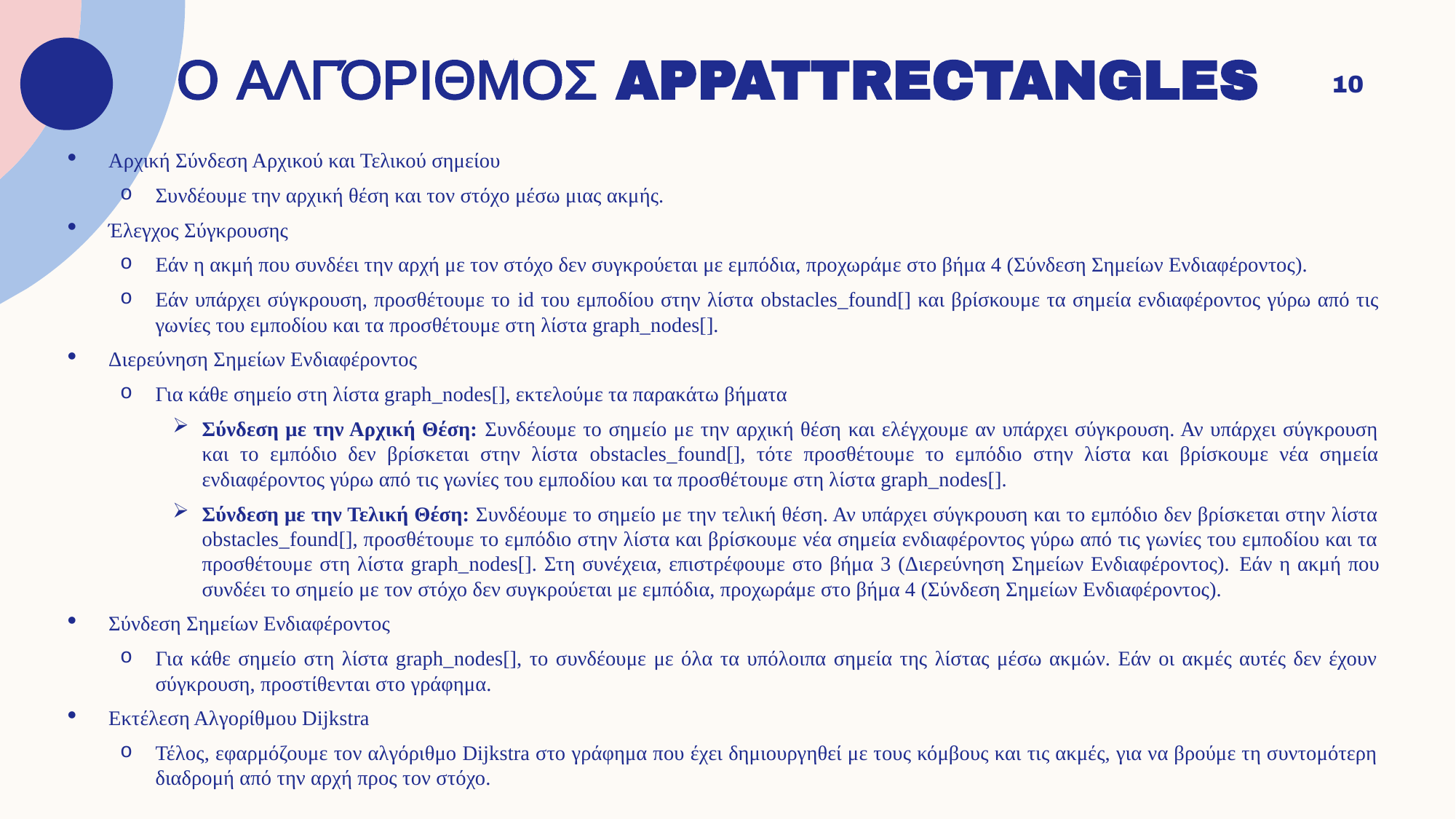

# Ο αλγόριθμος APPATTrectangles
10
Αρχική Σύνδεση Αρχικού και Τελικού σημείου
Συνδέουμε την αρχική θέση και τον στόχο μέσω μιας ακμής.
Έλεγχος Σύγκρουσης
Εάν η ακμή που συνδέει την αρχή με τον στόχο δεν συγκρούεται με εμπόδια, προχωράμε στο βήμα 4 (Σύνδεση Σημείων Ενδιαφέροντος).
Εάν υπάρχει σύγκρουση, προσθέτουμε το id του εμποδίου στην λίστα obstacles_found[] και βρίσκουμε τα σημεία ενδιαφέροντος γύρω από τις γωνίες του εμποδίου και τα προσθέτουμε στη λίστα graph_nodes[].
Διερεύνηση Σημείων Ενδιαφέροντος
Για κάθε σημείο στη λίστα graph_nodes[], εκτελούμε τα παρακάτω βήματα
Σύνδεση με την Αρχική Θέση: Συνδέουμε το σημείο με την αρχική θέση και ελέγχουμε αν υπάρχει σύγκρουση. Αν υπάρχει σύγκρουση και το εμπόδιο δεν βρίσκεται στην λίστα obstacles_found[], τότε προσθέτουμε το εμπόδιο στην λίστα και βρίσκουμε νέα σημεία ενδιαφέροντος γύρω από τις γωνίες του εμποδίου και τα προσθέτουμε στη λίστα graph_nodes[].
Σύνδεση με την Τελική Θέση: Συνδέουμε το σημείο με την τελική θέση. Αν υπάρχει σύγκρουση και το εμπόδιο δεν βρίσκεται στην λίστα obstacles_found[], προσθέτουμε το εμπόδιο στην λίστα και βρίσκουμε νέα σημεία ενδιαφέροντος γύρω από τις γωνίες του εμποδίου και τα προσθέτουμε στη λίστα graph_nodes[]. Στη συνέχεια, επιστρέφουμε στο βήμα 3 (Διερεύνηση Σημείων Ενδιαφέροντος). Εάν η ακμή που συνδέει τo σημείο με τον στόχο δεν συγκρούεται με εμπόδια, προχωράμε στο βήμα 4 (Σύνδεση Σημείων Ενδιαφέροντος).
Σύνδεση Σημείων Ενδιαφέροντος
Για κάθε σημείο στη λίστα graph_nodes[], το συνδέουμε με όλα τα υπόλοιπα σημεία της λίστας μέσω ακμών. Εάν οι ακμές αυτές δεν έχουν σύγκρουση, προστίθενται στο γράφημα.
Εκτέλεση Αλγορίθμου Dijkstra
Τέλος, εφαρμόζουμε τον αλγόριθμο Dijkstra στο γράφημα που έχει δημιουργηθεί με τους κόμβους και τις ακμές, για να βρούμε τη συντομότερη διαδρομή από την αρχή προς τον στόχο.